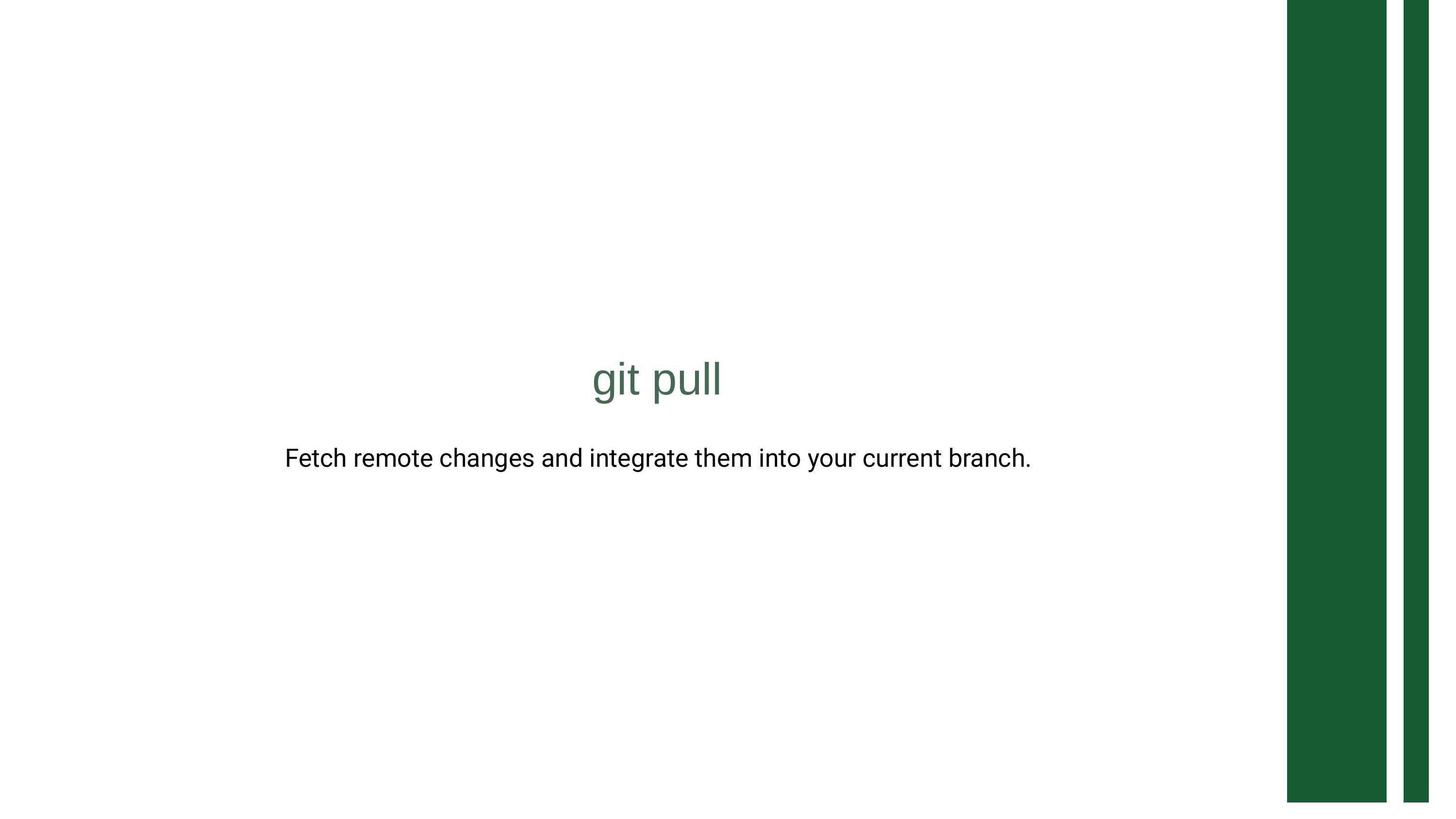

git pull
Fetch remote changes and integrate them into your current branch.